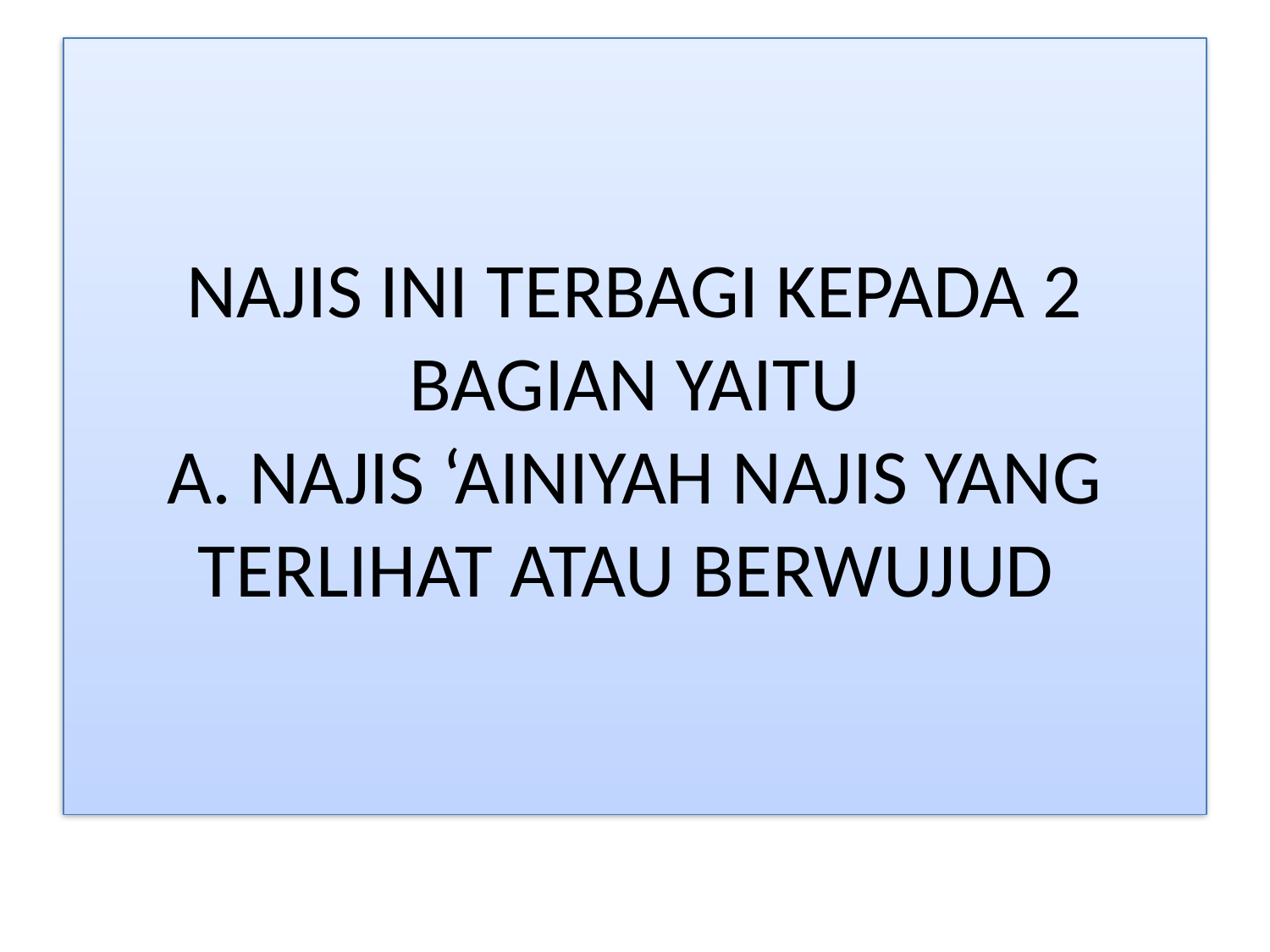

# NAJIS INI TERBAGI KEPADA 2 BAGIAN YAITU A. NAJIS ‘AINIYAH NAJIS YANG TERLIHAT ATAU BERWUJUD